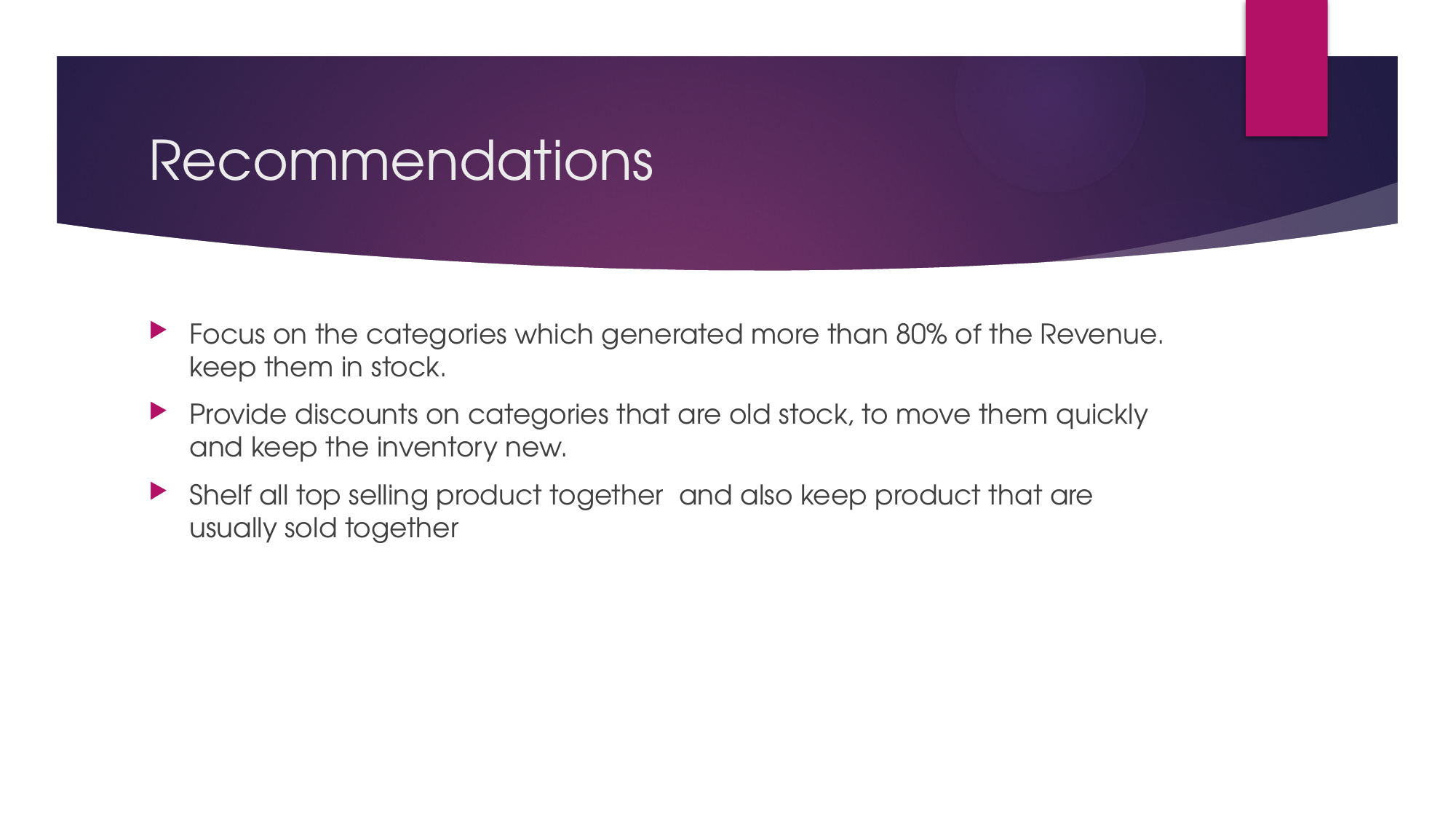

# Recommendations
Focus on the categories which generated more than 80% of the Revenue. keep them in stock.
Provide discounts on categories that are old stock, to move them quickly and keep the inventory new.
Shelf all top selling product together  and also keep product that are usually sold together